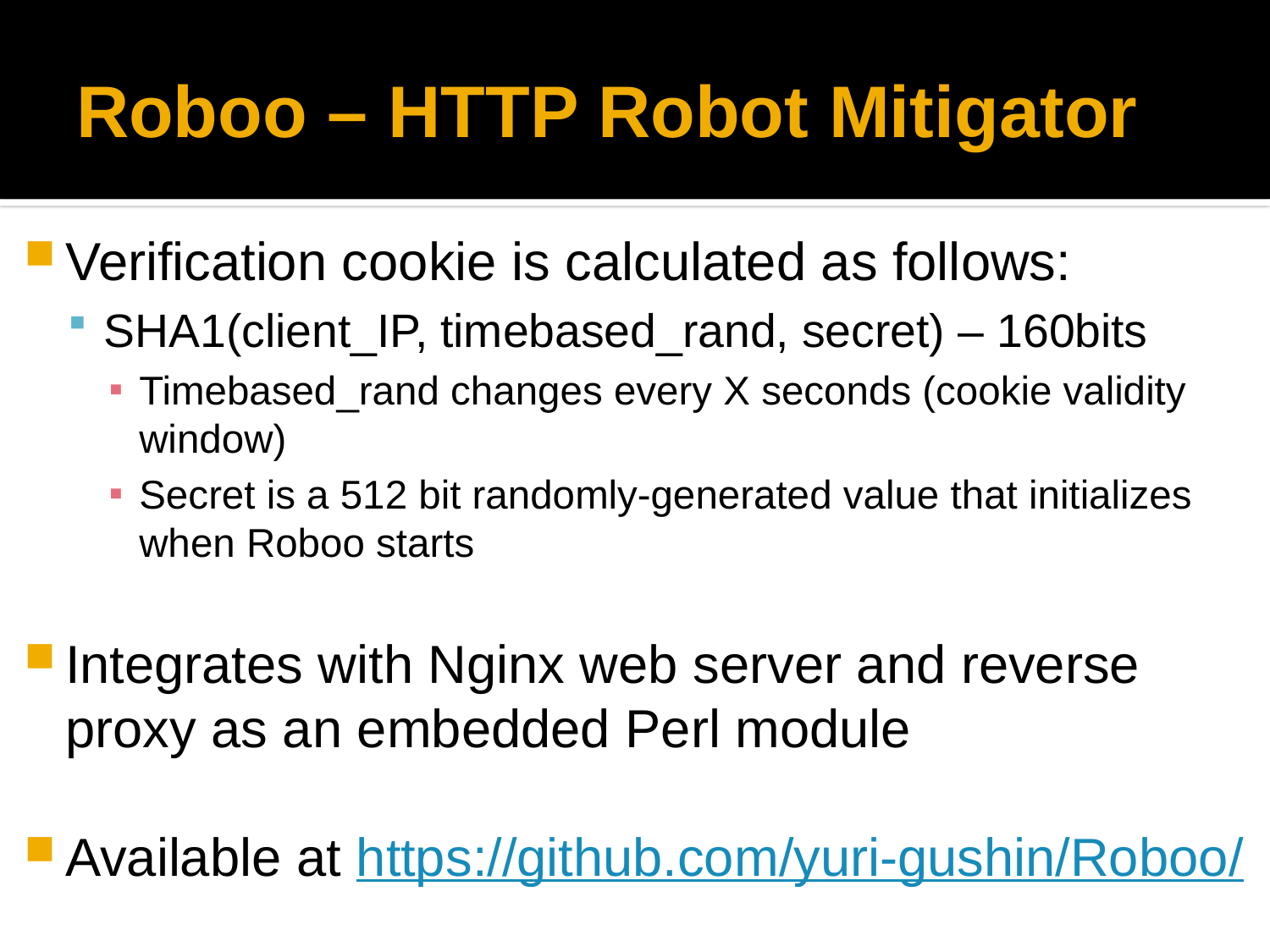

# Roboo – HTTP Robot Mitigator
Verification cookie is calculated as follows:
SHA1(client_IP, timebased_rand, secret) – 160bits
Timebased_rand changes every X seconds (cookie validity window)
Secret is a 512 bit randomly-generated value that initializes when Roboo starts

Integrates with Nginx web server and reverse proxy as an embedded Perl module

Available at https://github.com/yuri-gushin/Roboo/